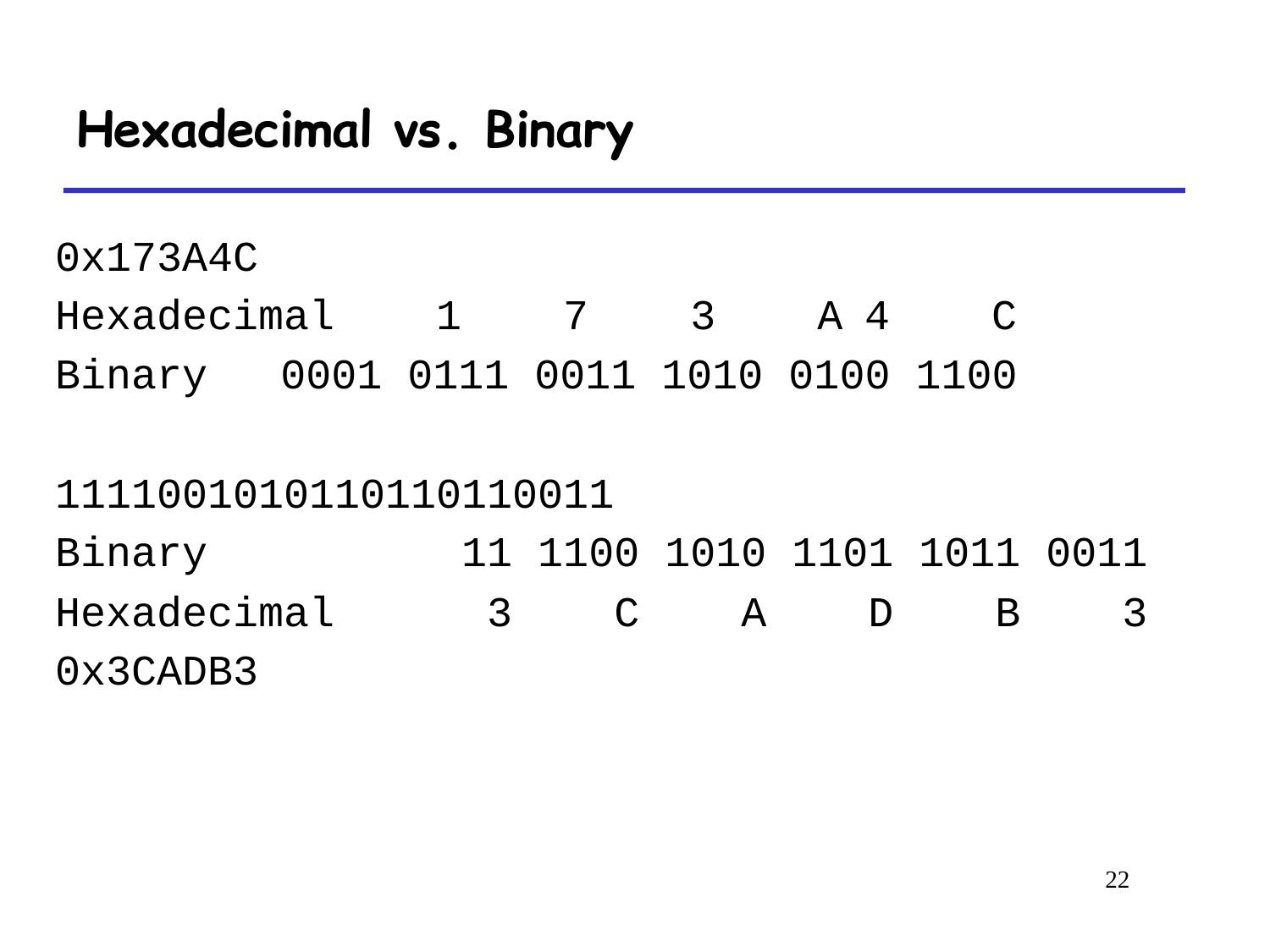

# Hexadecimal vs. Binary
0x173A4C
Hexadecimal    1    7    3    A	4	C
Binary	  0001 0111 0011 1010 0100 1100

1111001010110110110011
Binary          11 1100 1010 1101 1011 0011
Hexadecimal      3    C    A    D    B    3
0x3CADB3
22